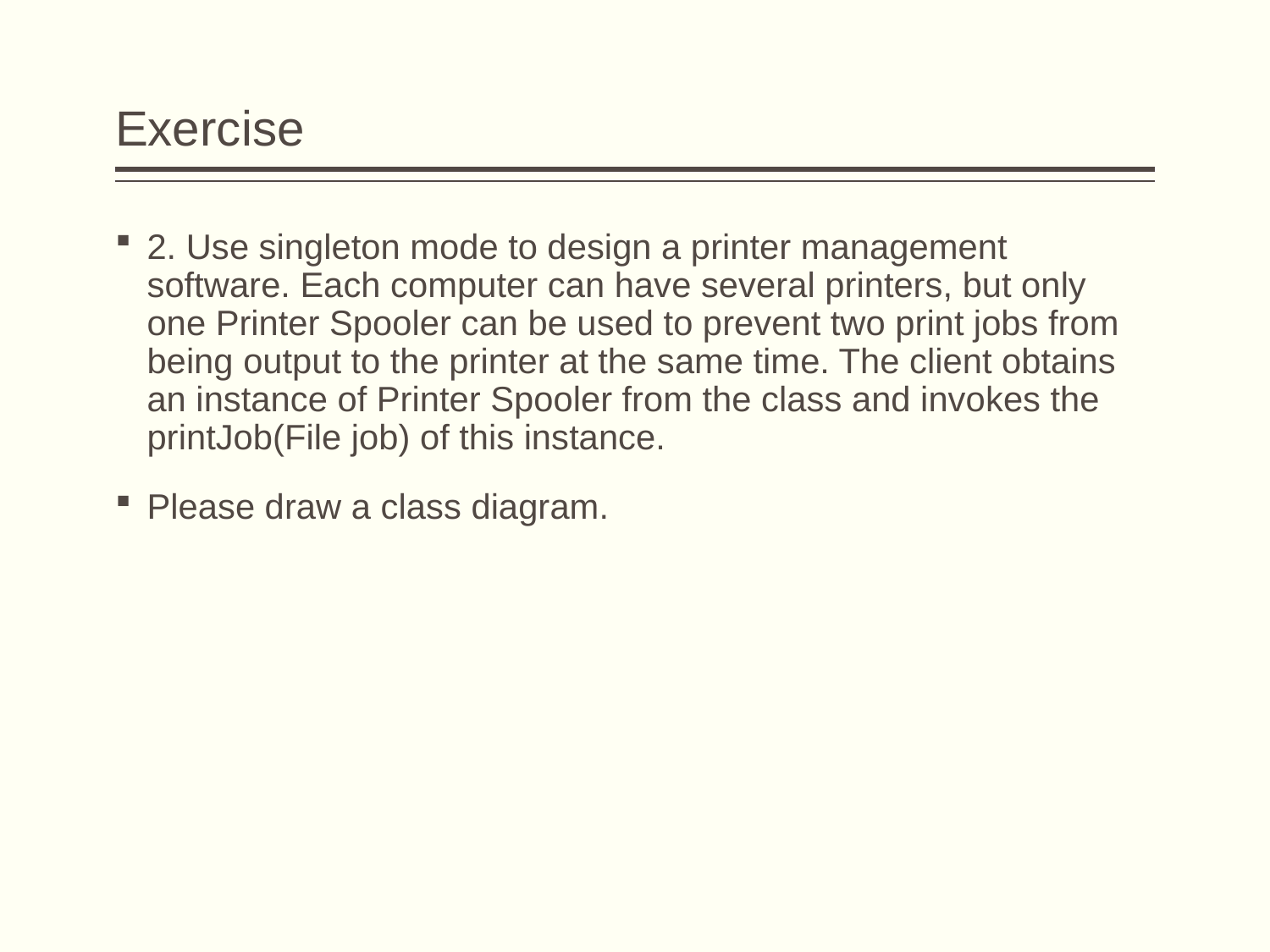

# Exercise
2. Use singleton mode to design a printer management software. Each computer can have several printers, but only one Printer Spooler can be used to prevent two print jobs from being output to the printer at the same time. The client obtains an instance of Printer Spooler from the class and invokes the printJob(File job) of this instance.
Please draw a class diagram.